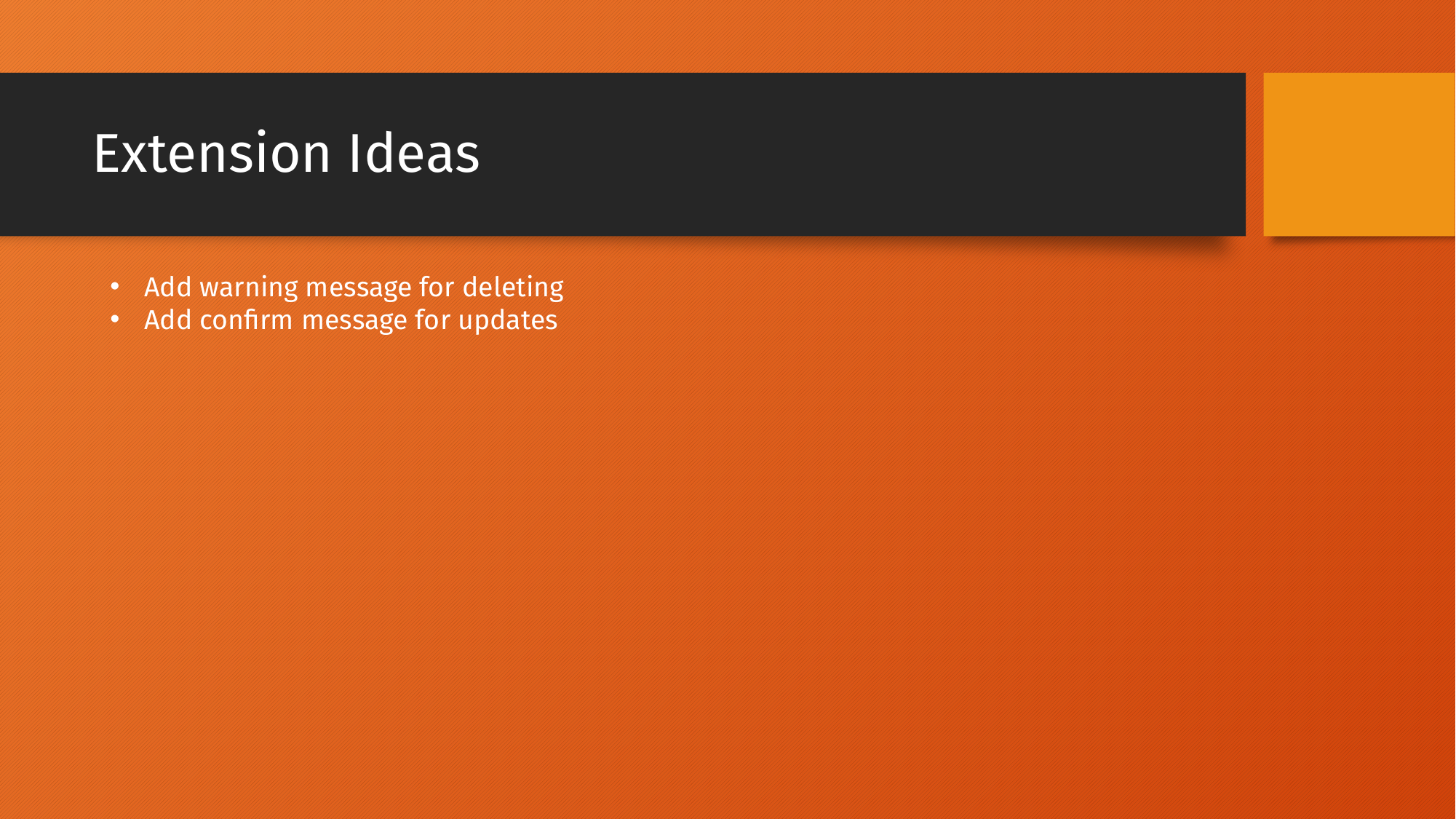

# Extension Ideas
Add warning message for deleting
Add confirm message for updates